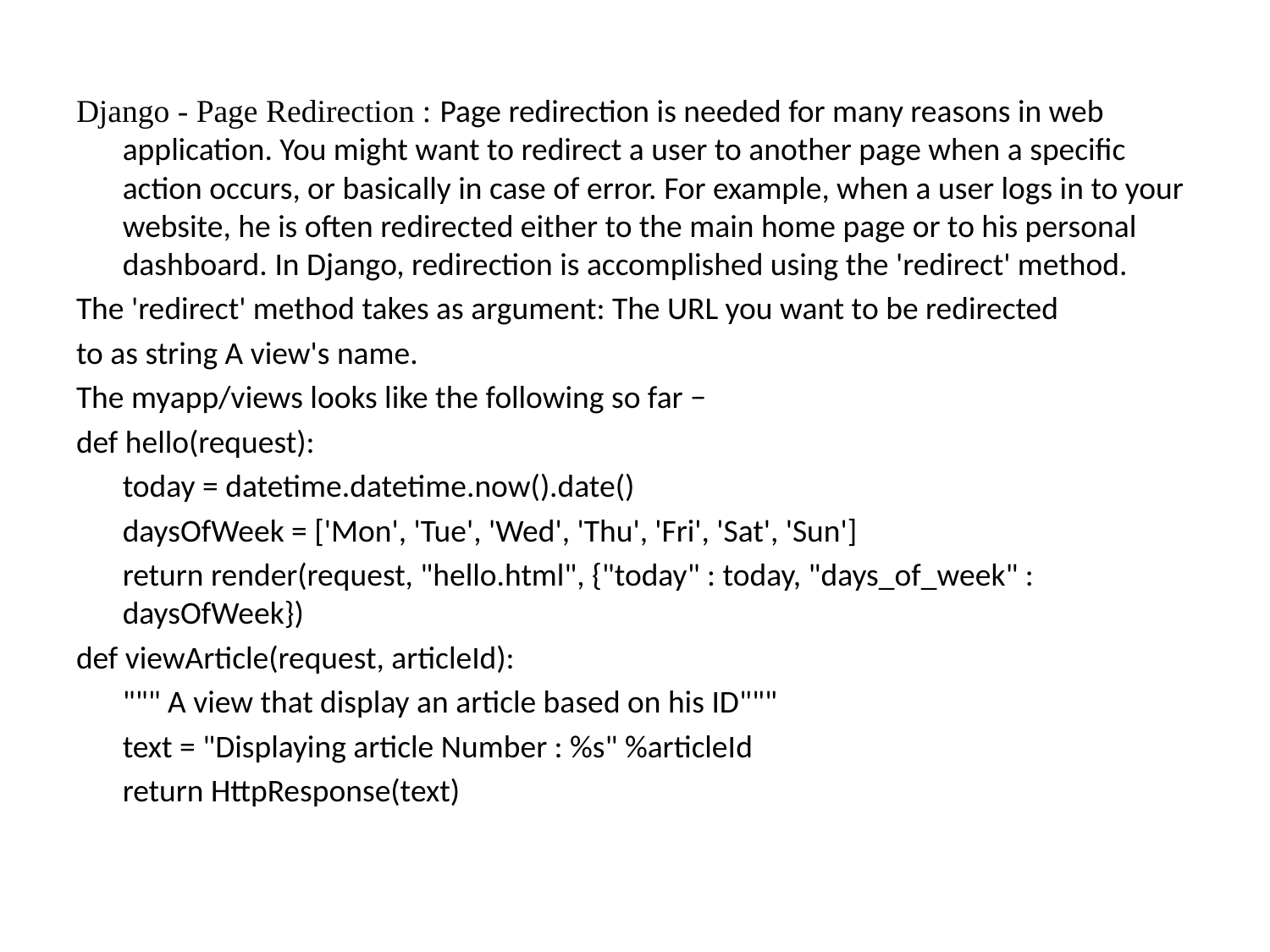

Django - Page Redirection : Page redirection is needed for many reasons in web application. You might want to redirect a user to another page when a specific action occurs, or basically in case of error. For example, when a user logs in to your website, he is often redirected either to the main home page or to his personal dashboard. In Django, redirection is accomplished using the 'redirect' method.
The 'redirect' method takes as argument: The URL you want to be redirected
to as string A view's name.
The myapp/views looks like the following so far −
def hello(request):
	today = datetime.datetime.now().date()
	daysOfWeek = ['Mon', 'Tue', 'Wed', 'Thu', 'Fri', 'Sat', 'Sun']
	return render(request, "hello.html", {"today" : today, "days_of_week" : daysOfWeek})
def viewArticle(request, articleId):
	""" A view that display an article based on his ID"""
	text = "Displaying article Number : %s" %articleId
	return HttpResponse(text)